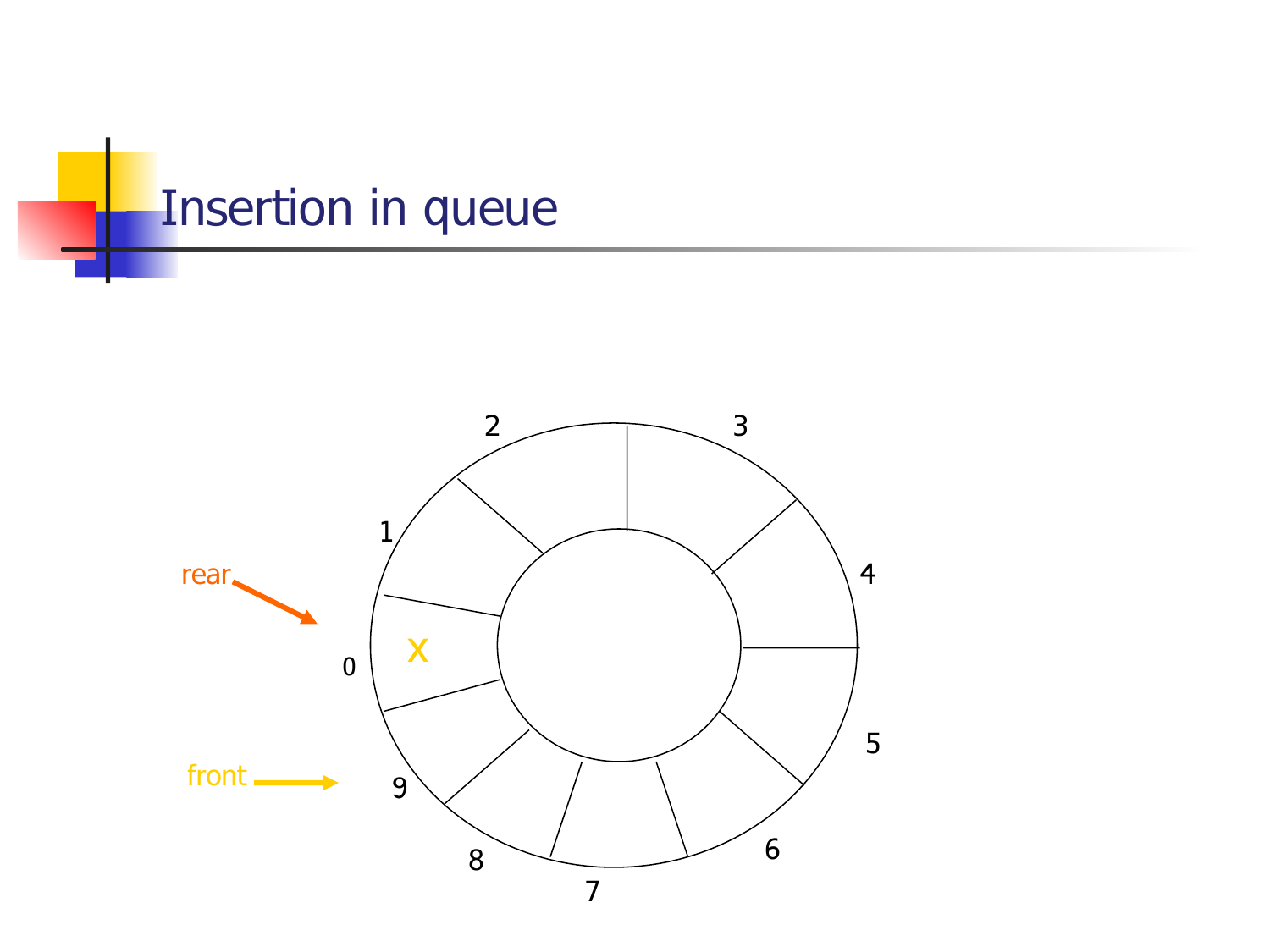

Insertion in queue
2
3

1

4

0

5

9
6
8
7
rear

back

x
front